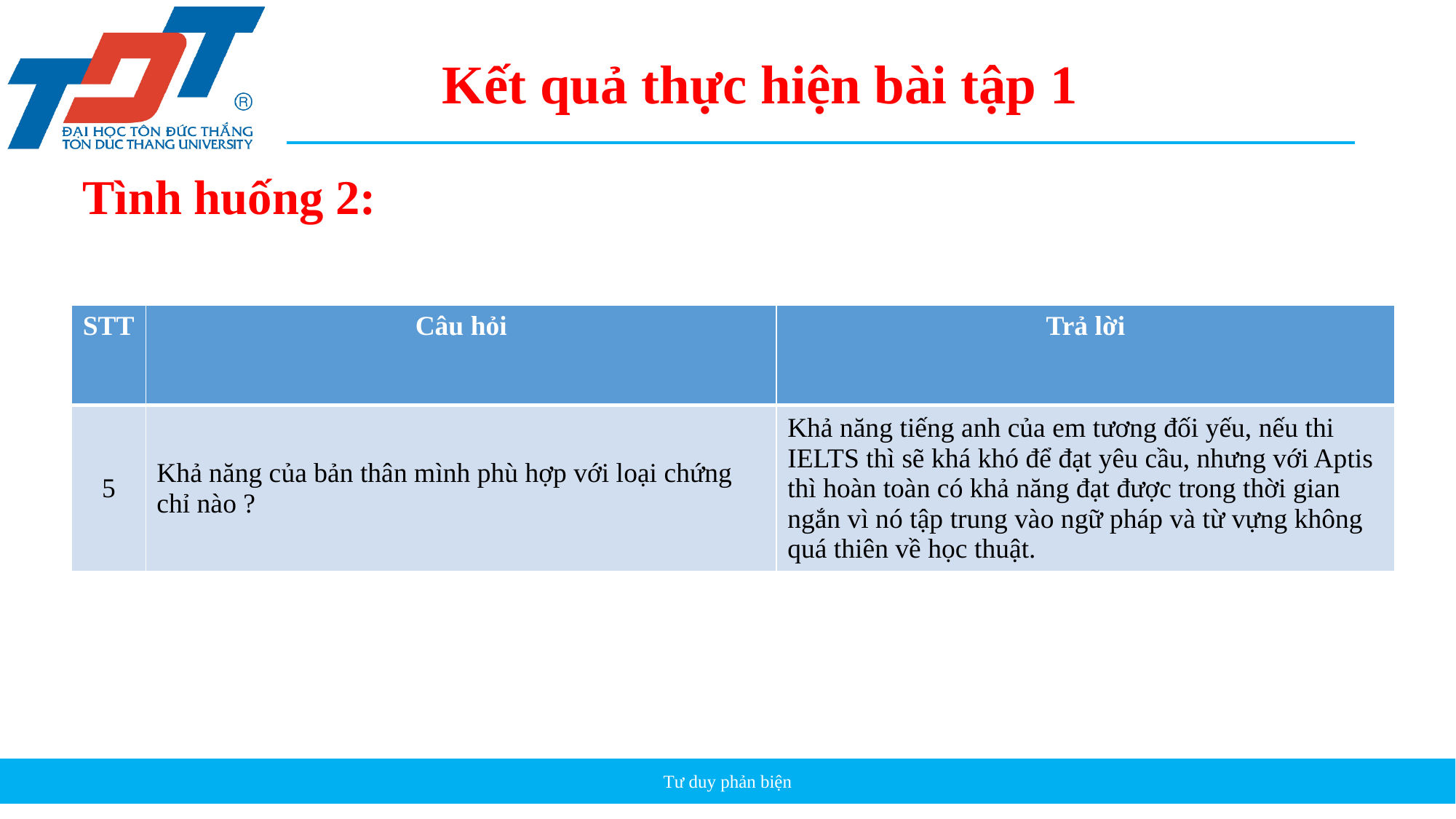

Kết quả thực hiện bài tập 1
Tình huống 2:

| STT | Câu hỏi | Trả lời |
| --- | --- | --- |
| 5 | Khả năng của bản thân mình phù hợp với loại chứng chỉ nào ? | Khả năng tiếng anh của em tương đối yếu, nếu thi IELTS thì sẽ khá khó để đạt yêu cầu, nhưng với Aptis thì hoàn toàn có khả năng đạt được trong thời gian ngắn vì nó tập trung vào ngữ pháp và từ vựng không quá thiên về học thuật. |
Tư duy phản biện